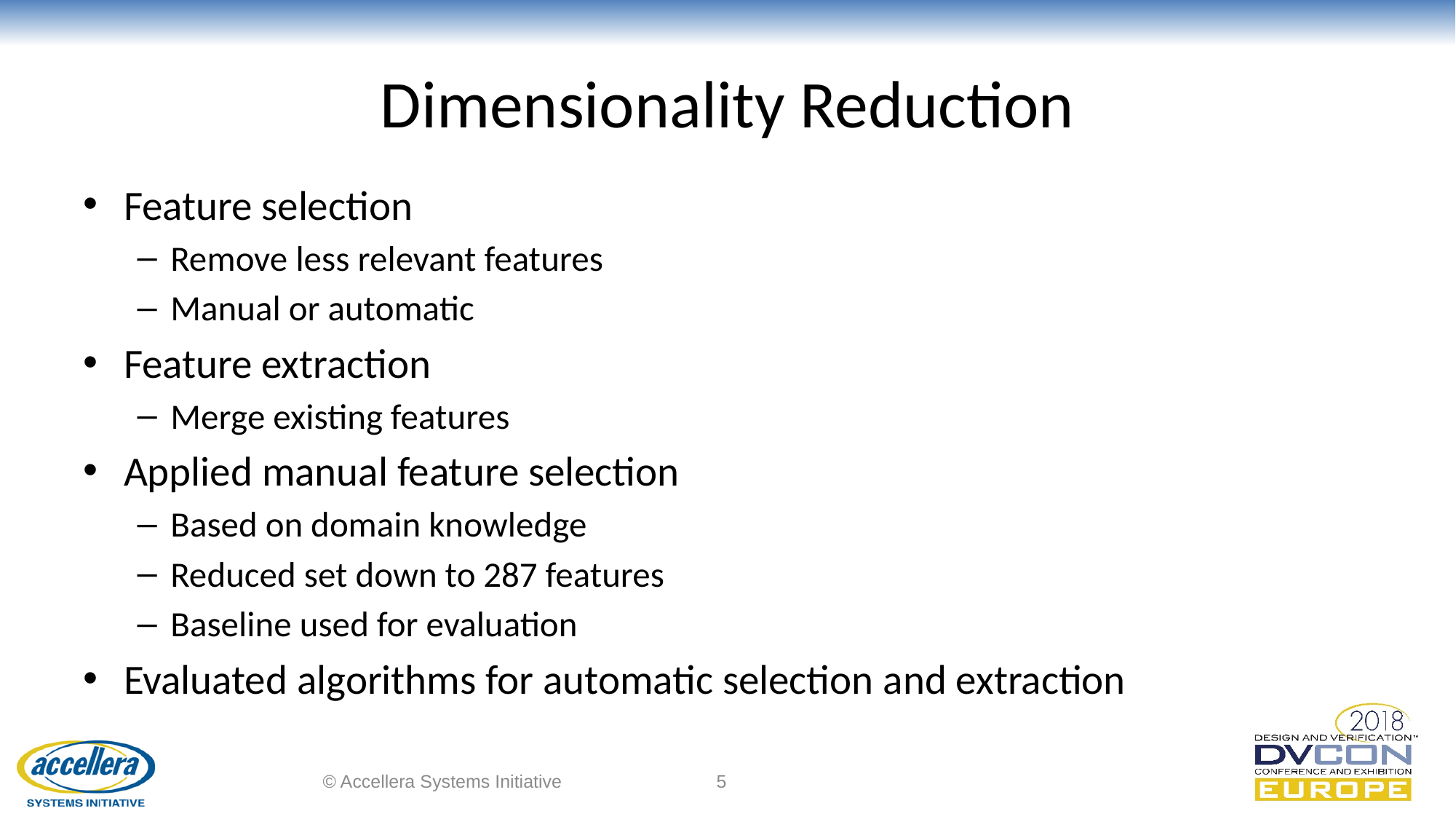

# Dimensionality Reduction
Feature selection
Remove less relevant features
Manual or automatic
Feature extraction
Merge existing features
Applied manual feature selection
Based on domain knowledge
Reduced set down to 287 features
Baseline used for evaluation
Evaluated algorithms for automatic selection and extraction
© Accellera Systems Initiative
5